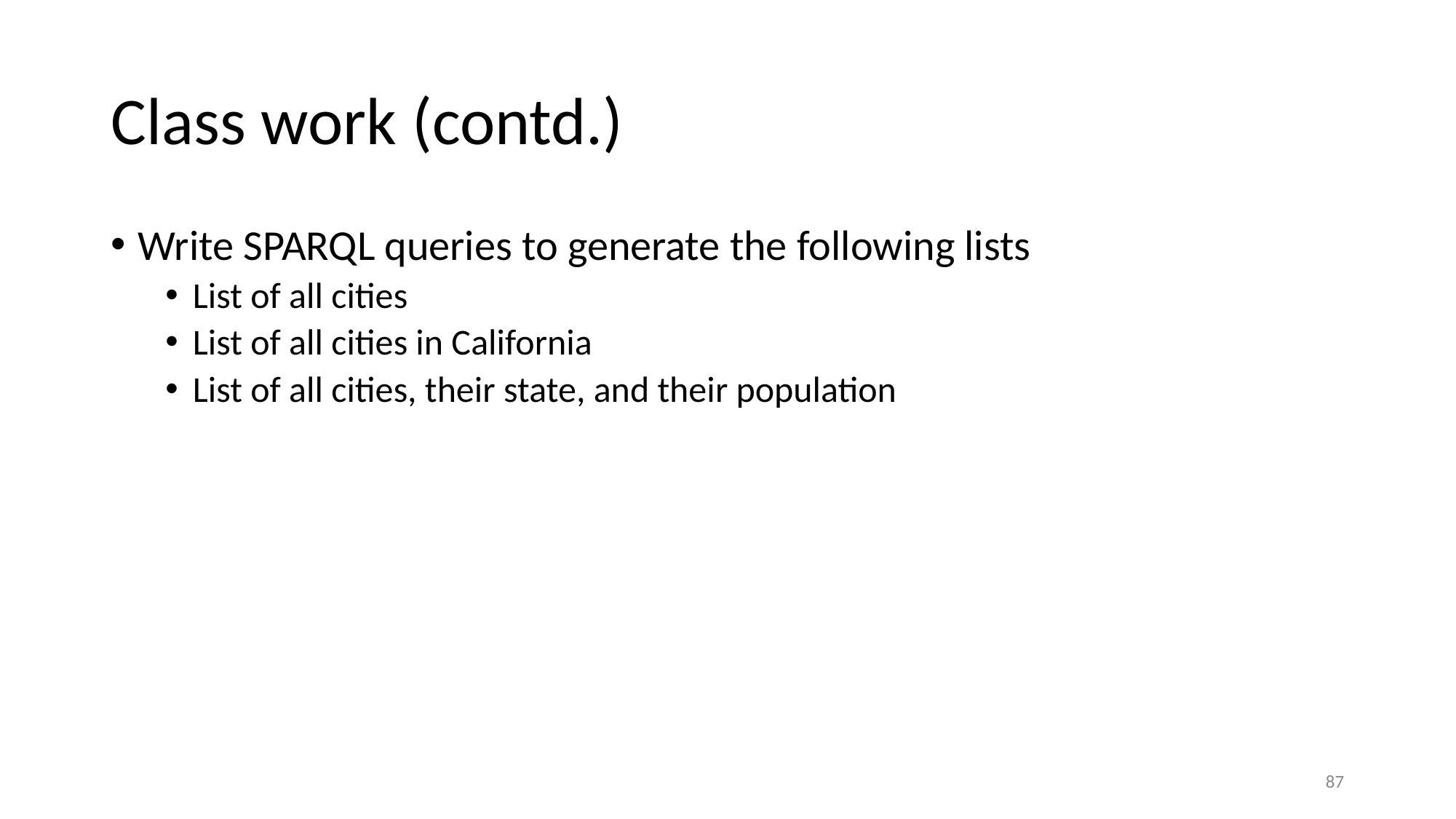

# Class work (contd.)
Write SPARQL queries to generate the following lists
List of all cities
List of all cities in California
List of all cities, their state, and their population

87